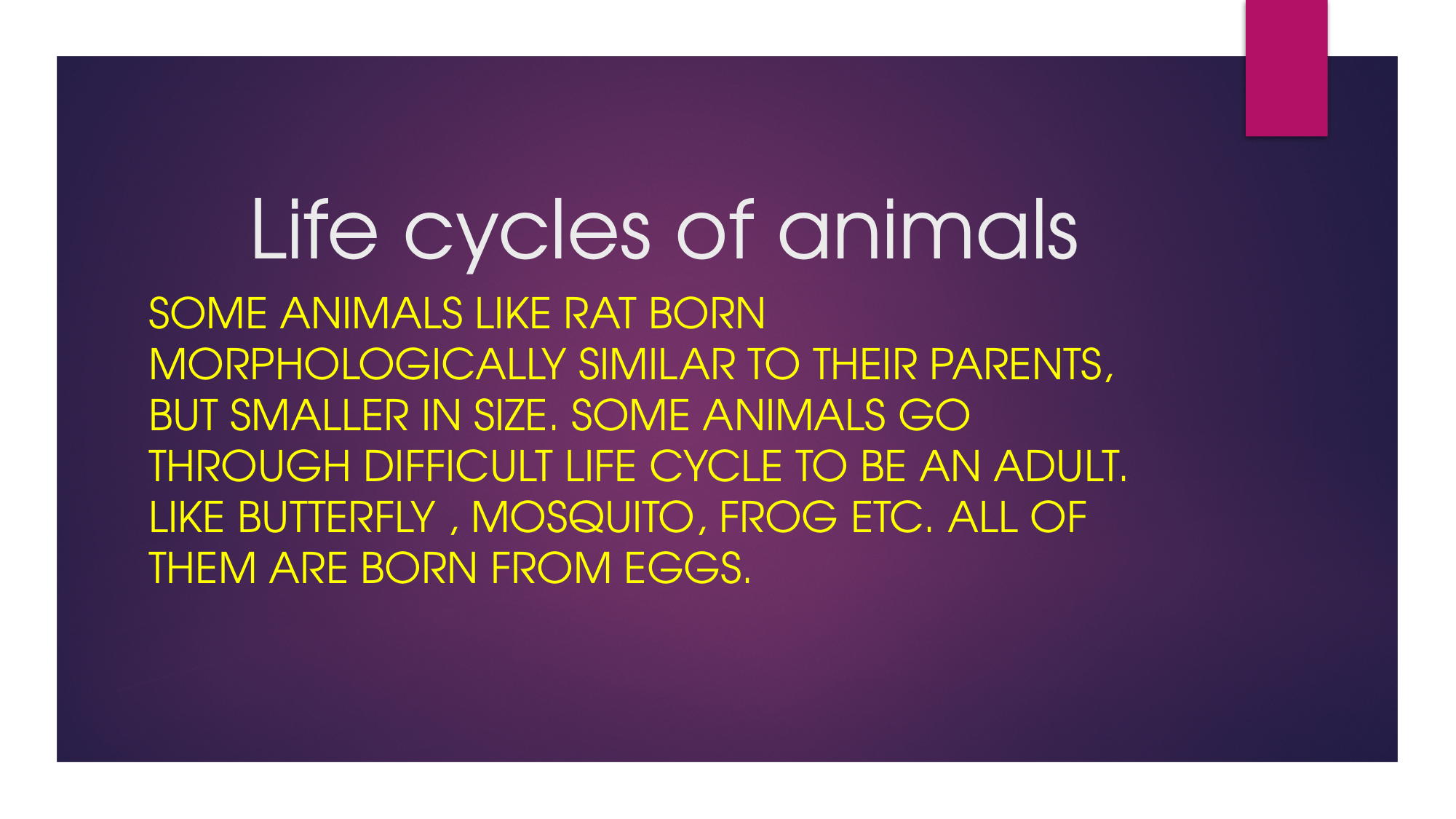

# Life cycles of animals
Some animals like rat born morphologically similar to their parents, but smaller in size. Some animals go through difficult life cycle to be an adult. Like butterfly , mosquito, frog etc. All of them are born from eggs.